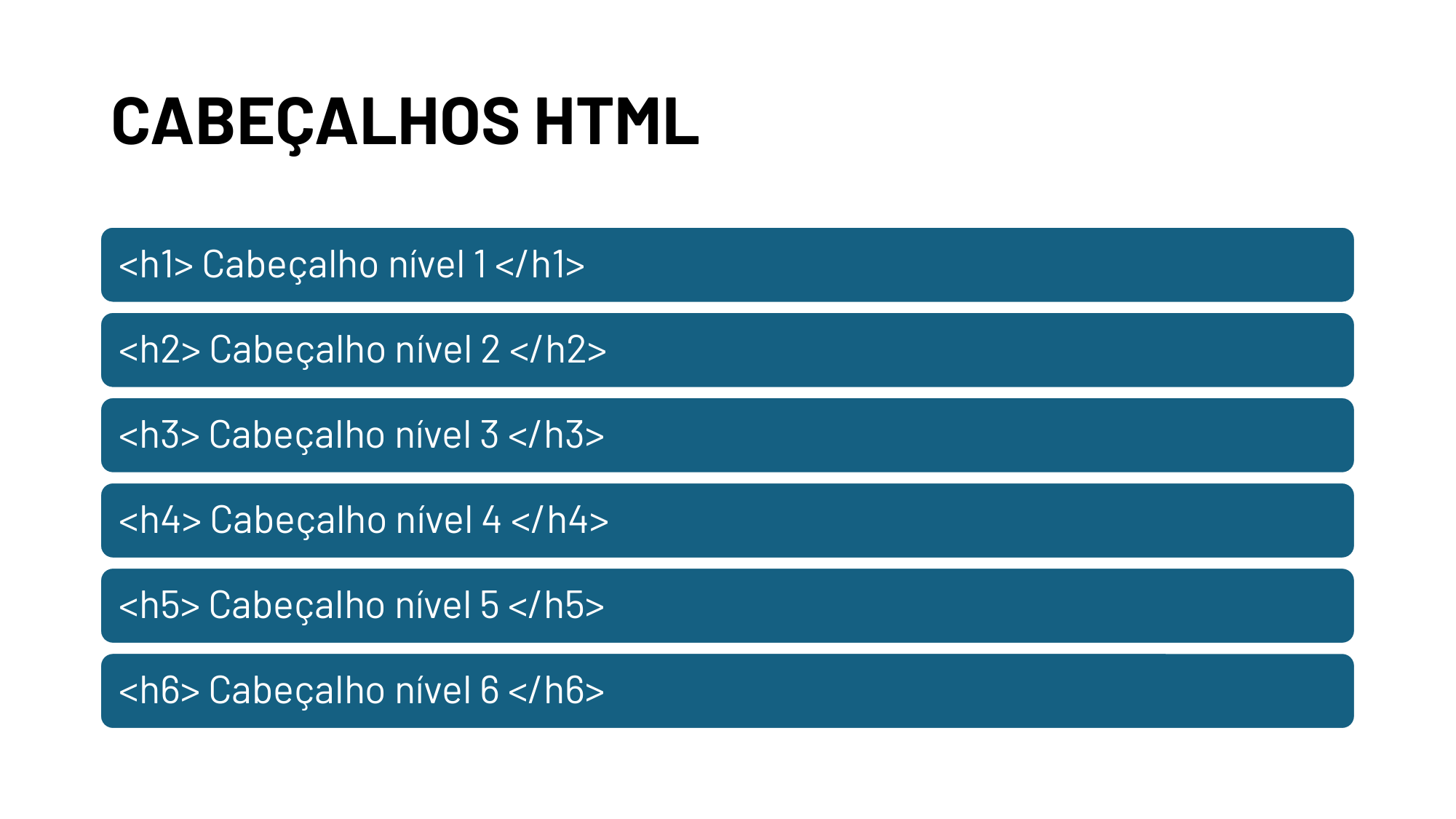

# CABEÇALHOS HTML
<h1> Cabeçalho nível 1 </h1>
<h2> Cabeçalho nível 2 </h2>
<h3> Cabeçalho nível 3 </h3>
<h4> Cabeçalho nível 4 </h4>
<h5> Cabeçalho nível 5 </h5>
<h6> Cabeçalho nível 6 </h6>